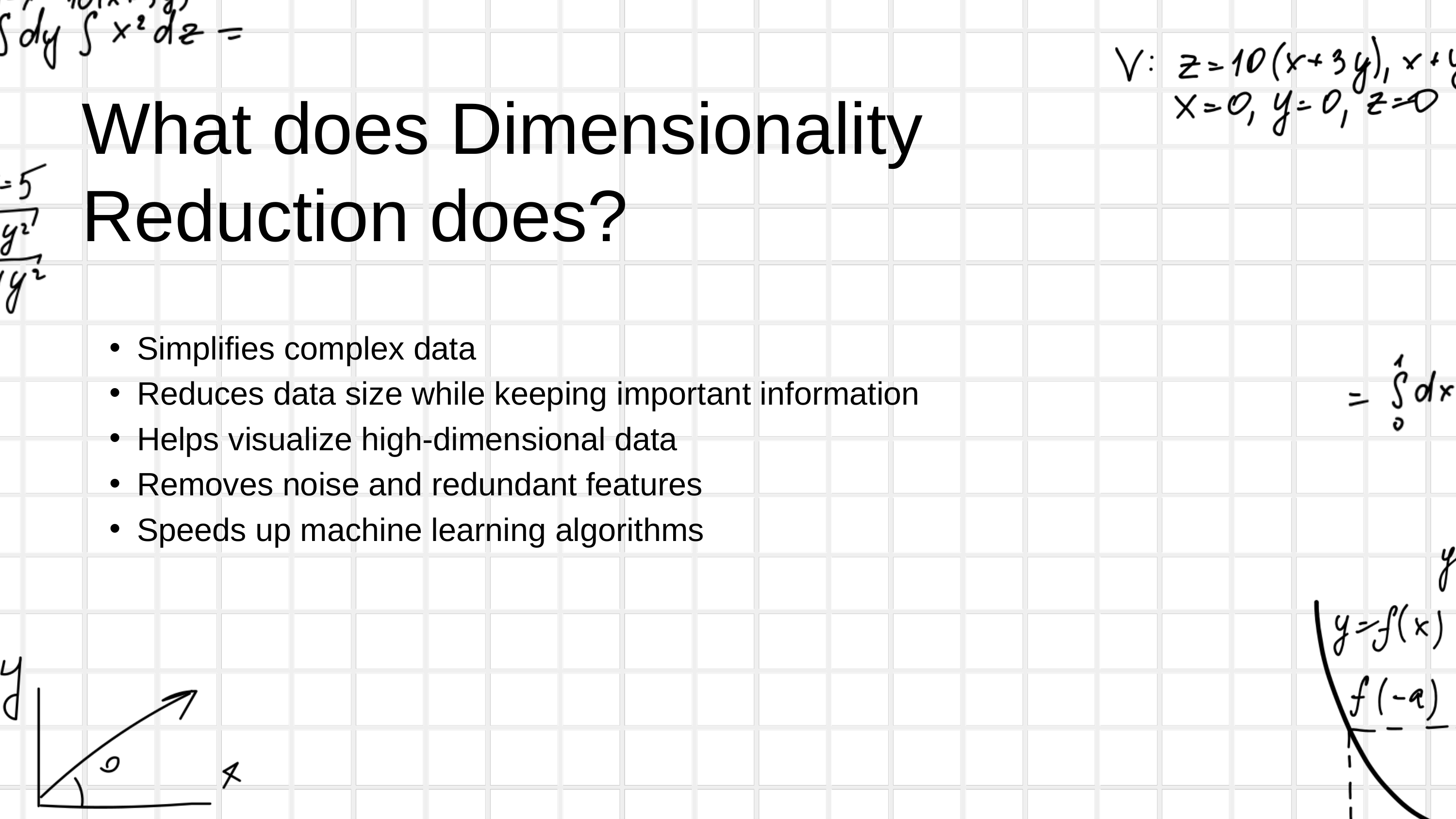

What does Dimensionality Reduction does?
Simplifies complex data
Reduces data size while keeping important information
Helps visualize high-dimensional data
Removes noise and redundant features
Speeds up machine learning algorithms